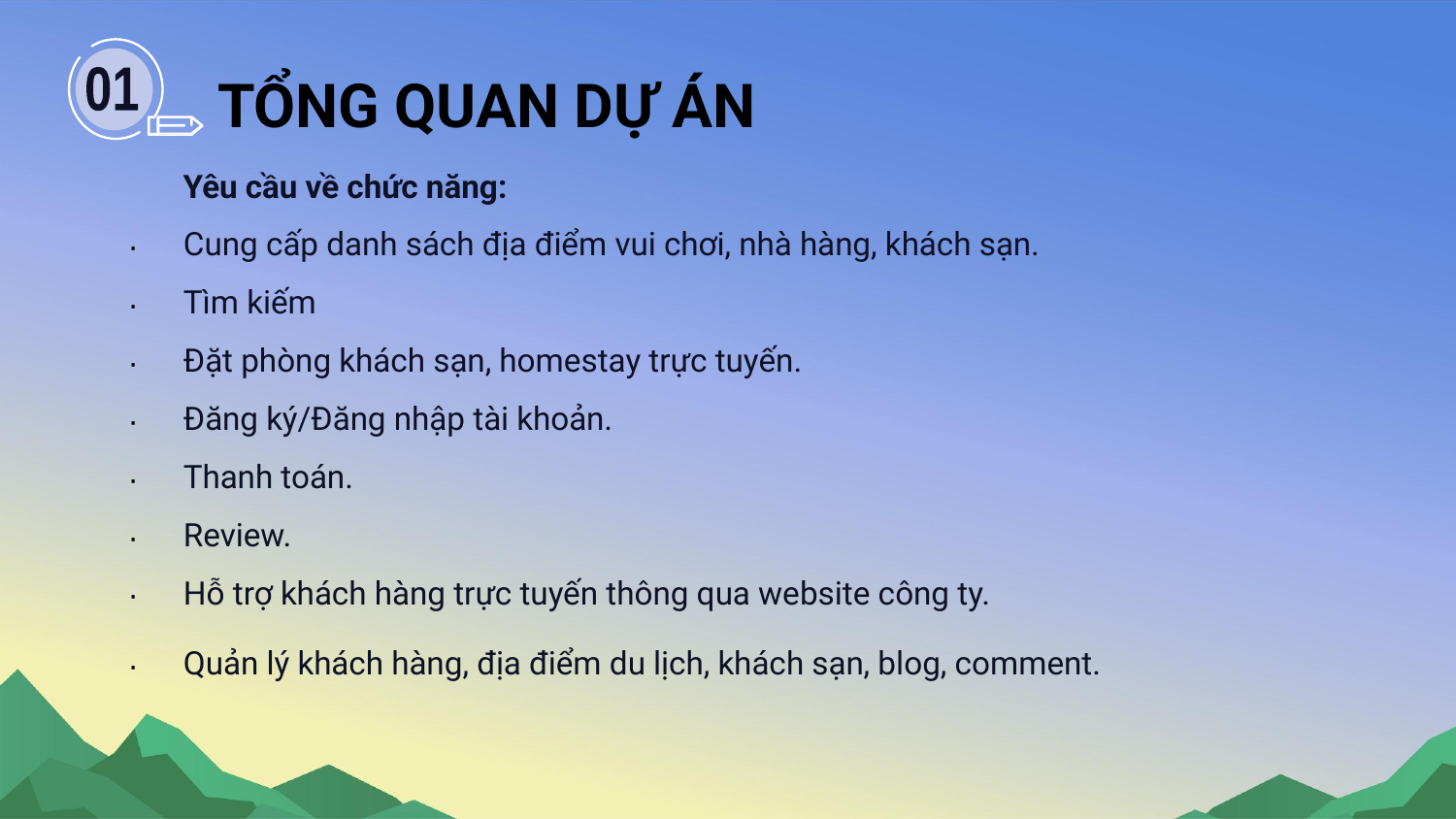

TỔNG QUAN DỰ ÁN
01
Yêu cầu về chức năng:
Cung cấp danh sách địa điểm vui chơi, nhà hàng, khách sạn.
Tìm kiếm
Đặt phòng khách sạn, homestay trực tuyến.
Đăng ký/Đăng nhập tài khoản.
Thanh toán.
Review.
Hỗ trợ khách hàng trực tuyến thông qua website công ty.
Quản lý khách hàng, địa điểm du lịch, khách sạn, blog, comment.